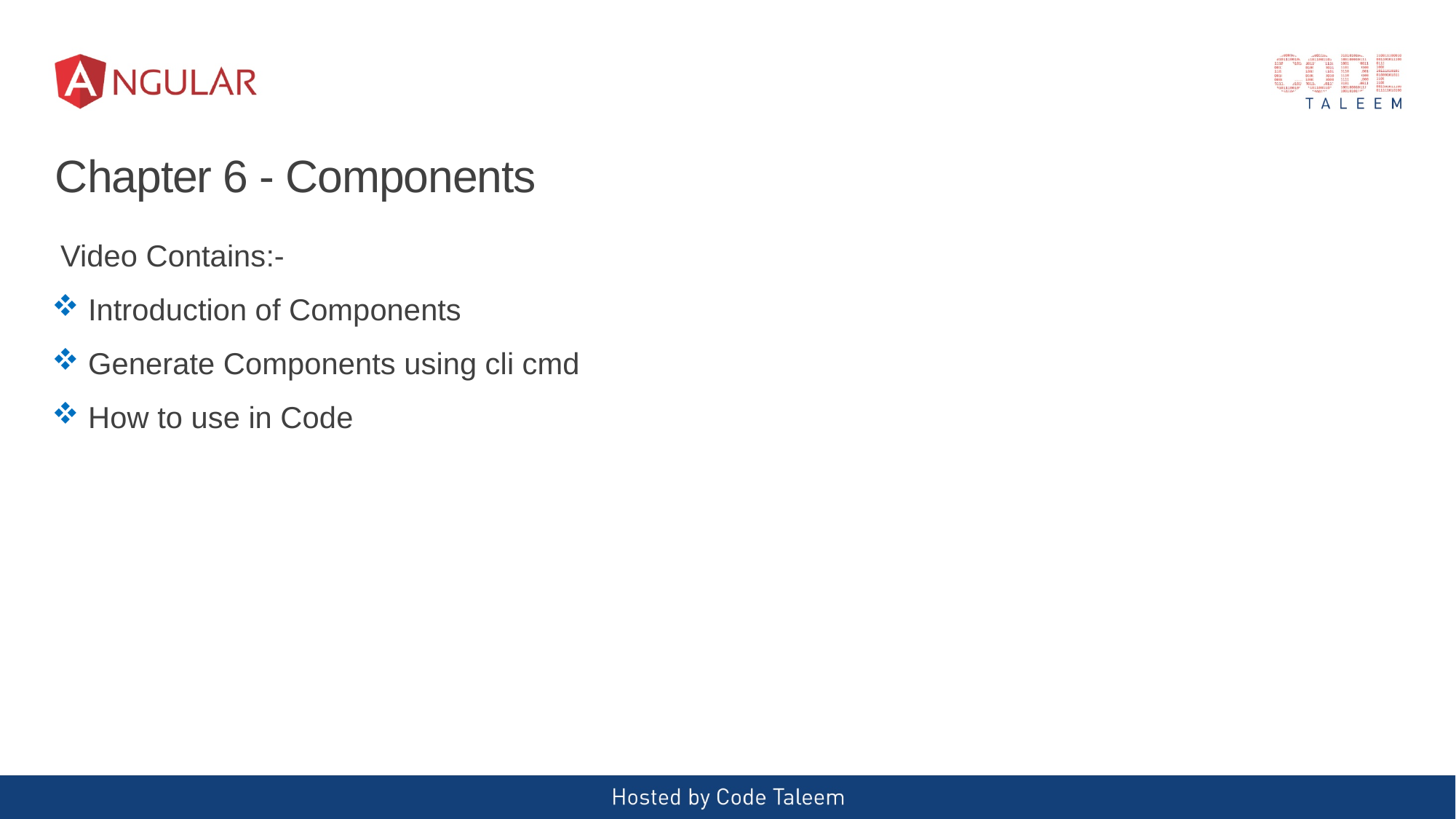

# Chapter 6 - Components
 Video Contains:-
 Introduction of Components
 Generate Components using cli cmd
 How to use in Code